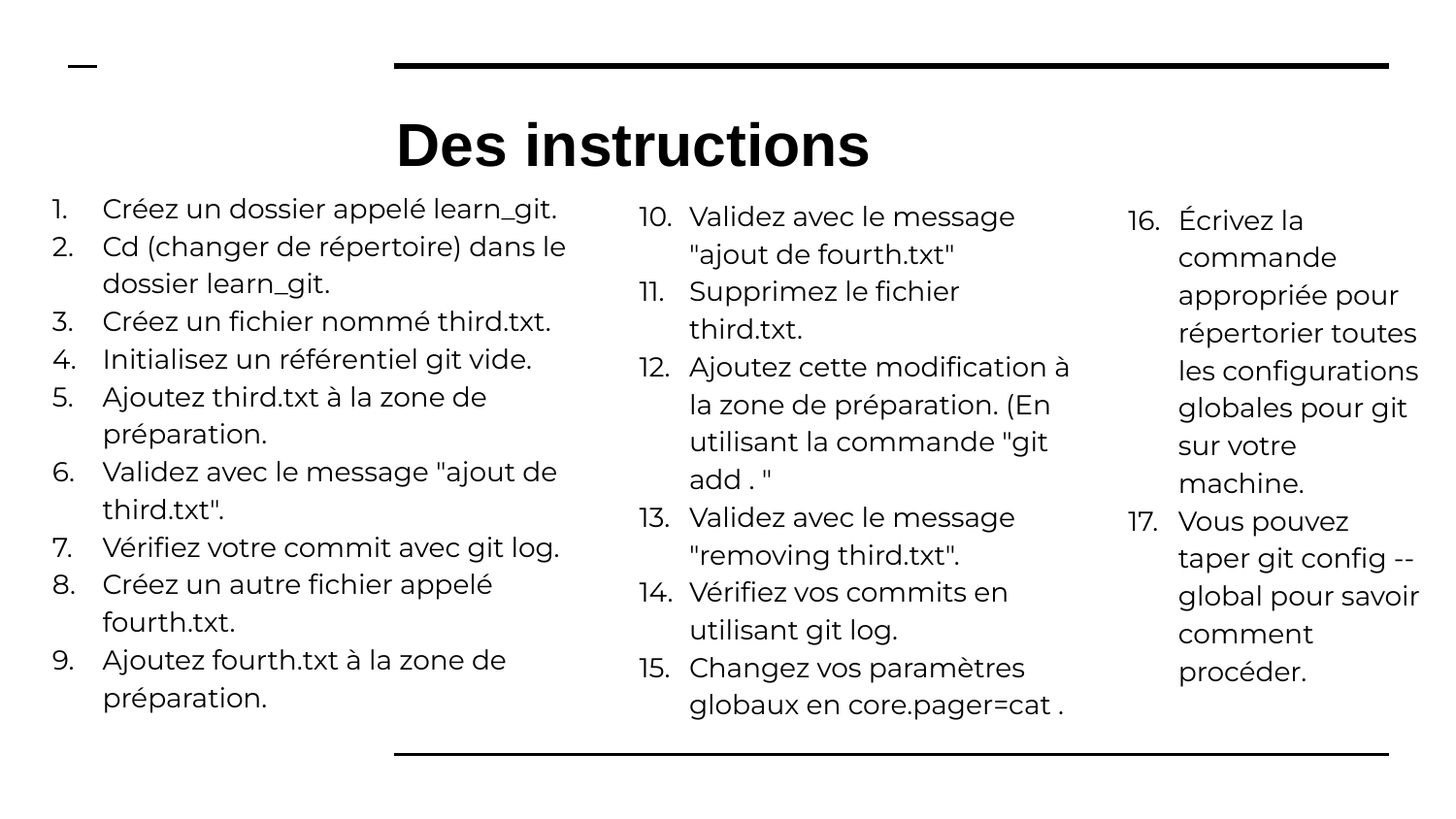

# Des instructions

Validez avec le message "ajout de fourth.txt"
Supprimez le fichier third.txt.
Ajoutez cette modification à la zone de préparation. (En utilisant la commande "git add . "
Validez avec le message "removing third.txt".
Vérifiez vos commits en utilisant git log.
Changez vos paramètres globaux en core.pager=cat .

Créez un dossier appelé learn_git.
Cd (changer de répertoire) dans le dossier learn_git.
Créez un fichier nommé third.txt.
Initialisez un référentiel git vide.
Ajoutez third.txt à la zone de préparation.
Validez avec le message "ajout de third.txt".
Vérifiez votre commit avec git log.
Créez un autre fichier appelé fourth.txt.
Ajoutez fourth.txt à la zone de préparation.
Écrivez la commande appropriée pour répertorier toutes les configurations globales pour git sur votre machine.
Vous pouvez taper git config --global pour savoir comment procéder.